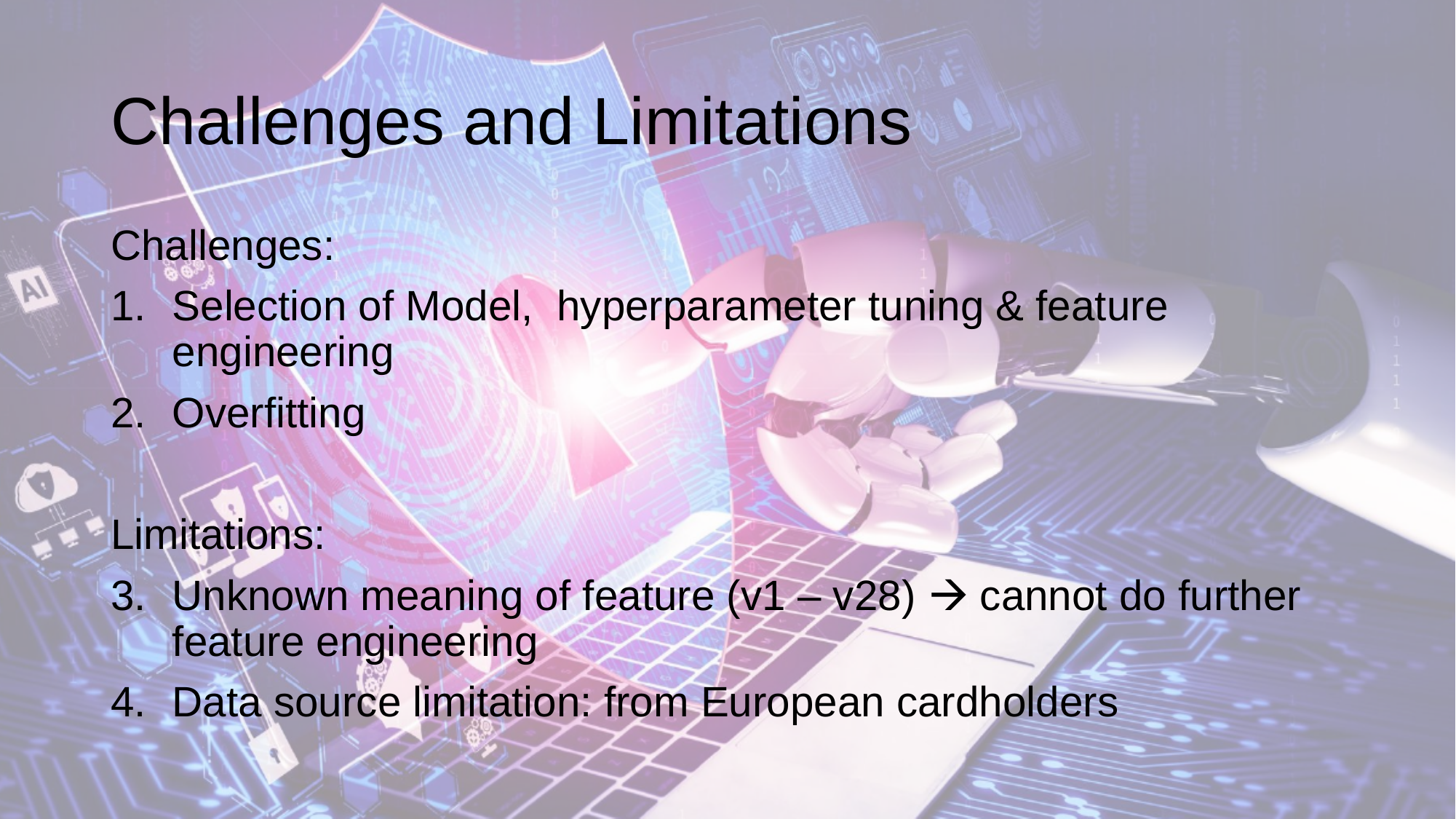

# Challenges and Limitations
Challenges:
Selection of Model,  hyperparameter tuning & feature engineering
Overfitting

Limitations:
Unknown meaning of feature (v1 – v28) 🡪 cannot do further feature engineering
Data source limitation: from European cardholders